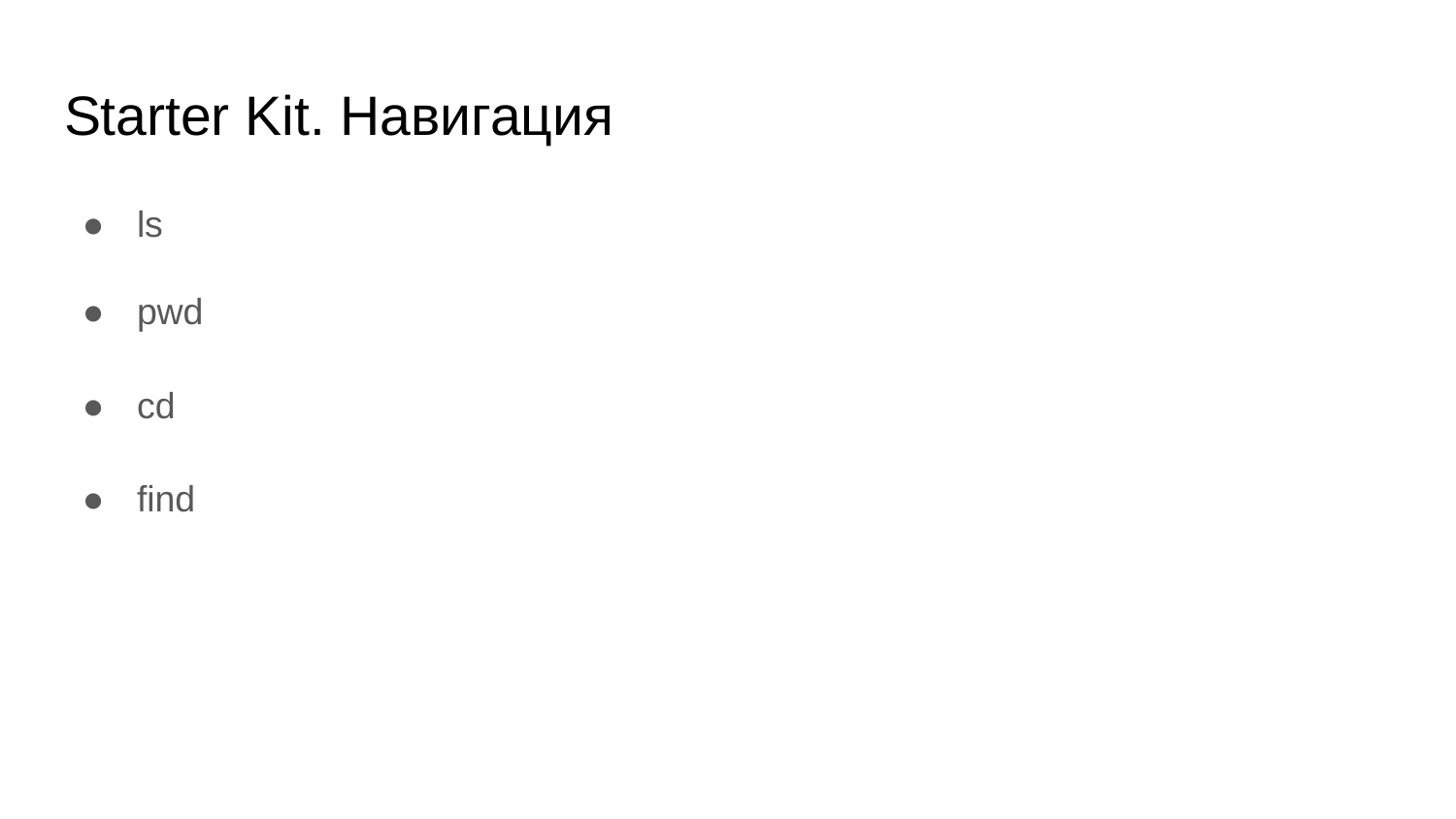

# Starter Kit. Навигация
ls
pwd
cd
find